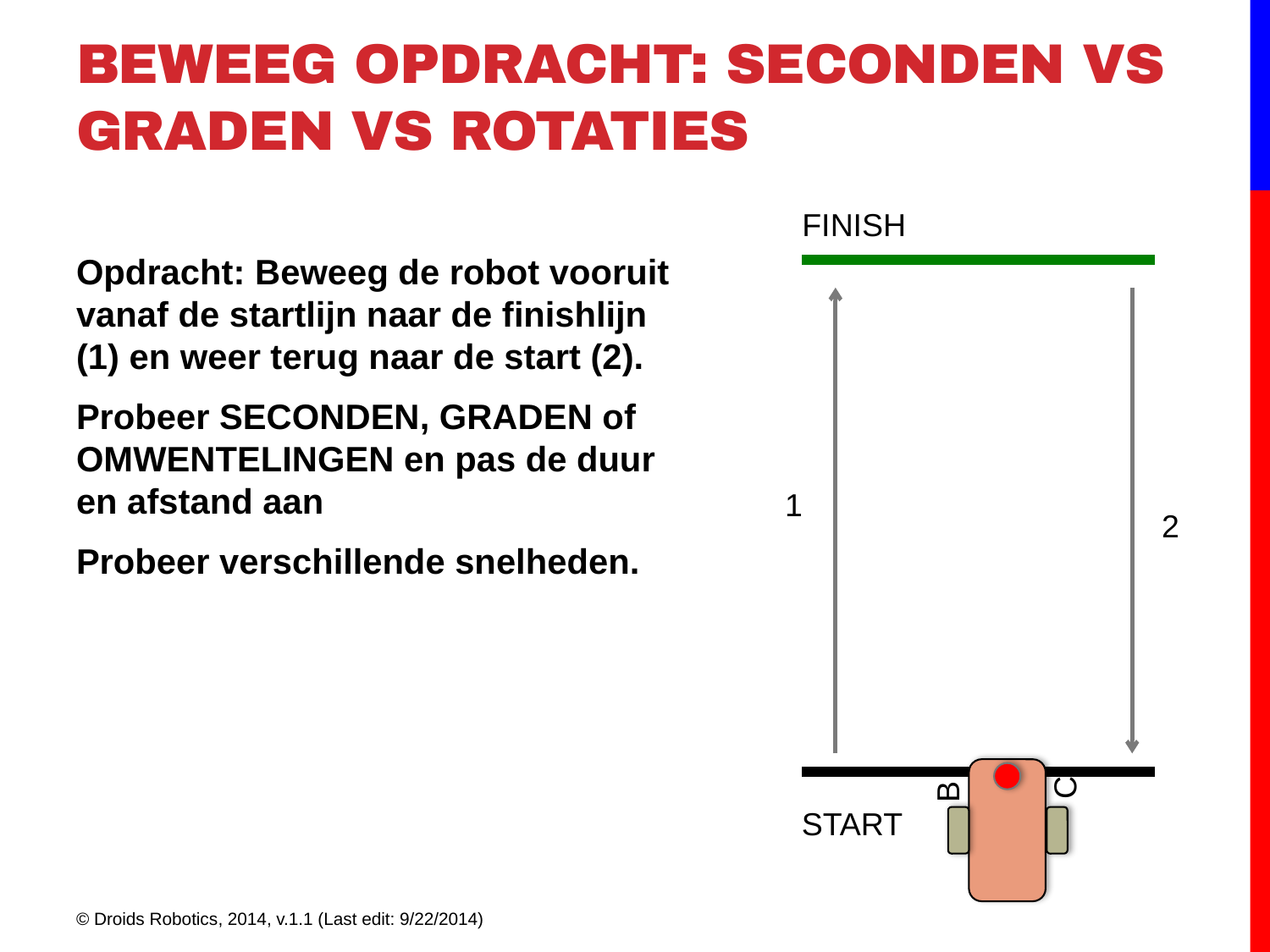

# Beweeg OPDRACHT: Seconden vs graden vs rotaties
FINISH
Opdracht: Beweeg de robot vooruit vanaf de startlijn naar de finishlijn (1) en weer terug naar de start (2).
Probeer SECONDEN, GRADEN of OMWENTELINGEN en pas de duur en afstand aan
Probeer verschillende snelheden.

1
2
B

C
START
© Droids Robotics, 2014, v.1.1 (Last edit: 9/22/2014)